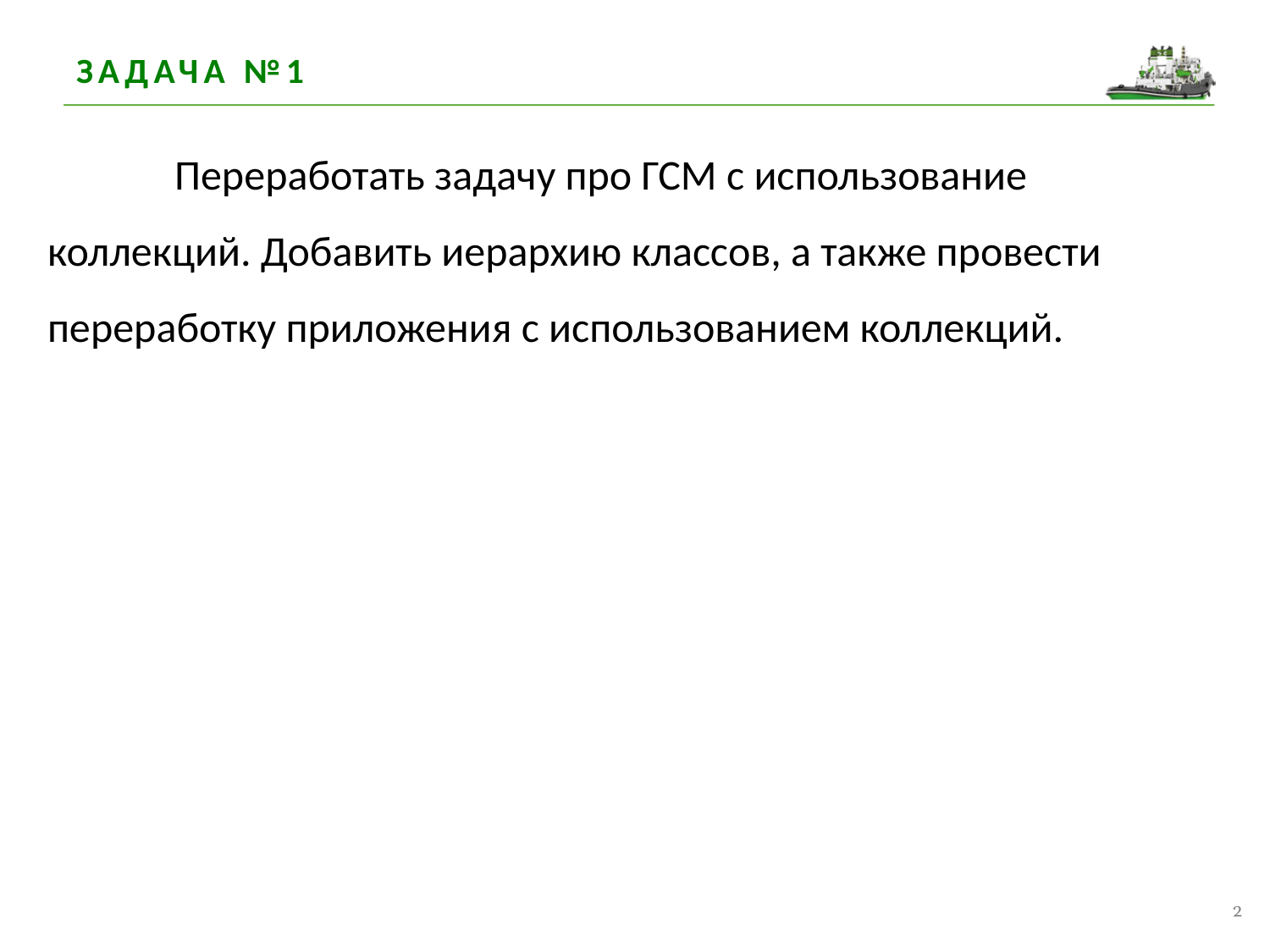

# Задача №1
	Переработать задачу про ГСМ с использование коллекций. Добавить иерархию классов, а также провести переработку приложения с использованием коллекций.
2